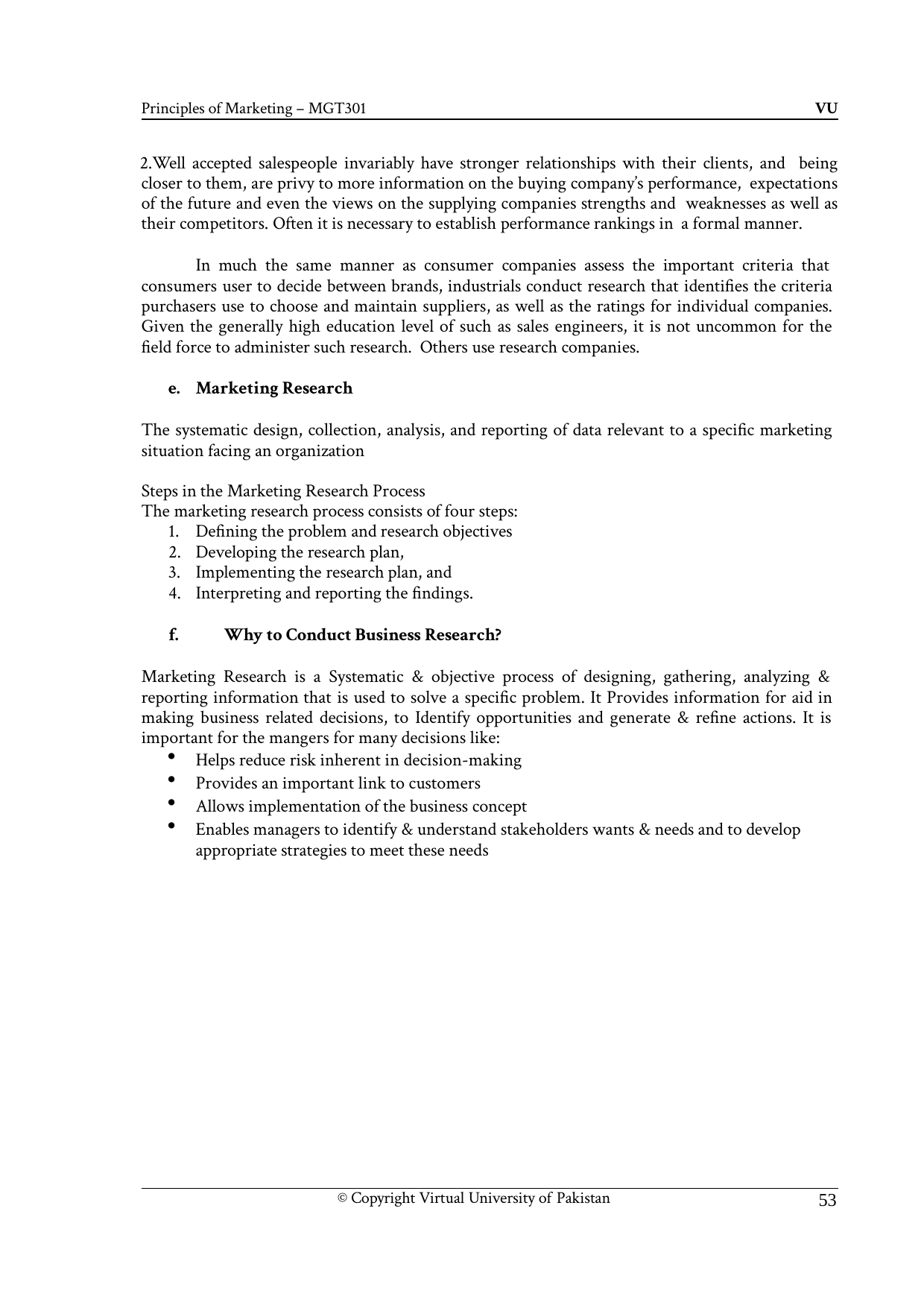

Principles of Marketing – MGT301
VU

Well accepted salespeople invariably have stronger relationships with their clients, and  being closer to them, are privy to more information on the buying company’s performance,  expectations of the future and even the views on the supplying companies strengths and  weaknesses as well as their competitors. Often it is necessary to establish performance rankings in  a formal manner.

In much the same manner as consumer companies assess the important criteria that  consumers user to decide between brands, industrials conduct research that identifies the criteria  purchasers use to choose and maintain suppliers, as well as the ratings for individual companies.  Given the generally high education level of such as sales engineers, it is not uncommon for the  field force to administer such research.  Others use research companies.

Marketing Research

The systematic design, collection, analysis, and reporting of data relevant to a specific marketing  situation facing an organization

Steps in the Marketing Research Process
The marketing research process consists of four steps:
Defining the problem and research objectives
Developing the research plan,
Implementing the research plan, and
Interpreting and reporting the findings.

f.	Why to Conduct Business Research?

Marketing Research is a Systematic & objective process of designing, gathering, analyzing &  reporting information that is used to solve a specific problem. It Provides information for aid in  making business related decisions, to Identify opportunities and generate & refine actions. It is  important for the mangers for many decisions like:
Helps reduce risk inherent in decision-making
Provides an important link to customers
Allows implementation of the business concept
Enables managers to identify & understand stakeholders wants & needs and to develop  appropriate strategies to meet these needs
© Copyright Virtual University of Pakistan
53